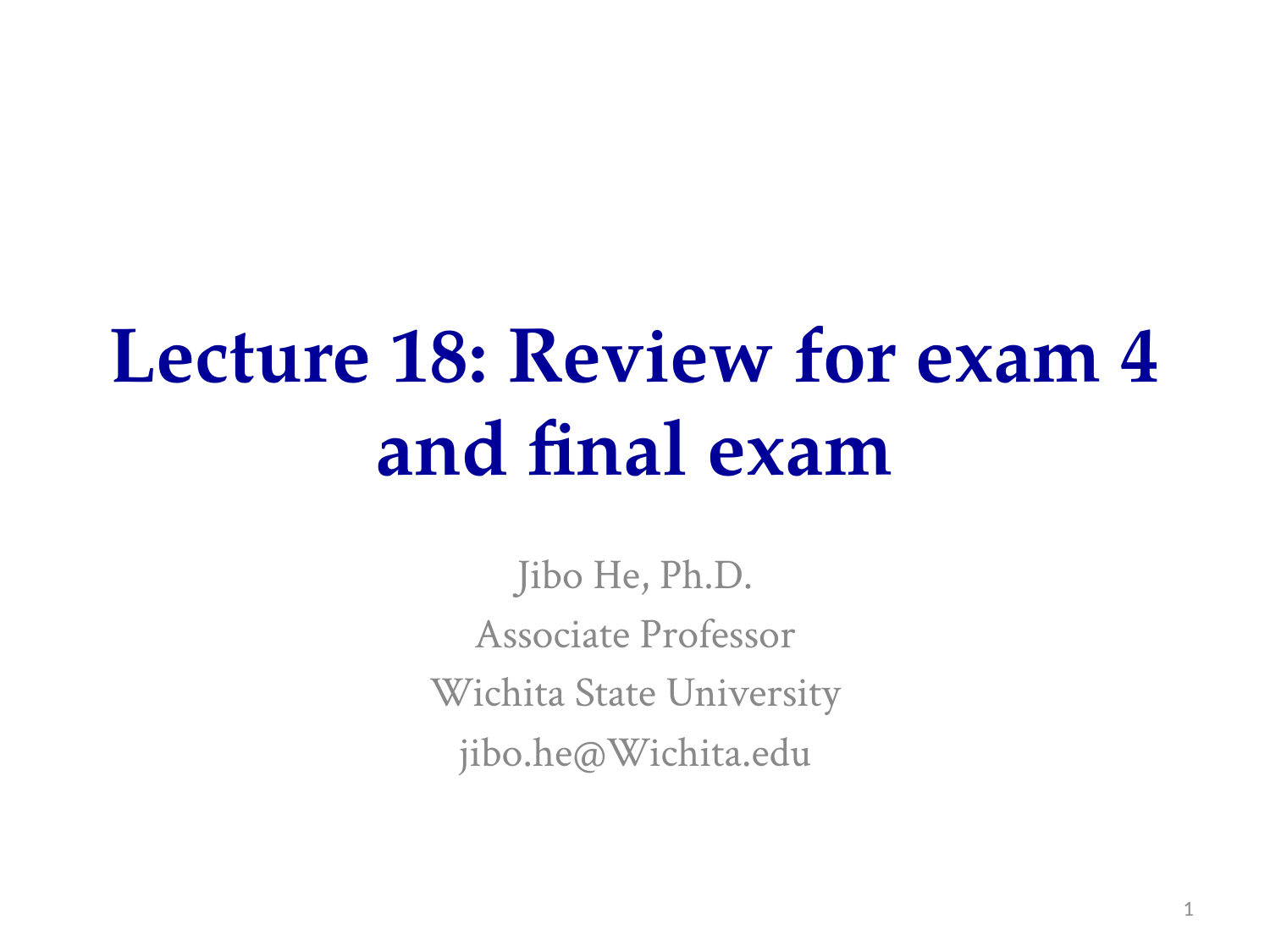

# Lecture 18: Review for exam 4 and final exam
Jibo He, Ph.D.
Associate Professor
Wichita State University
jibo.he@Wichita.edu
1